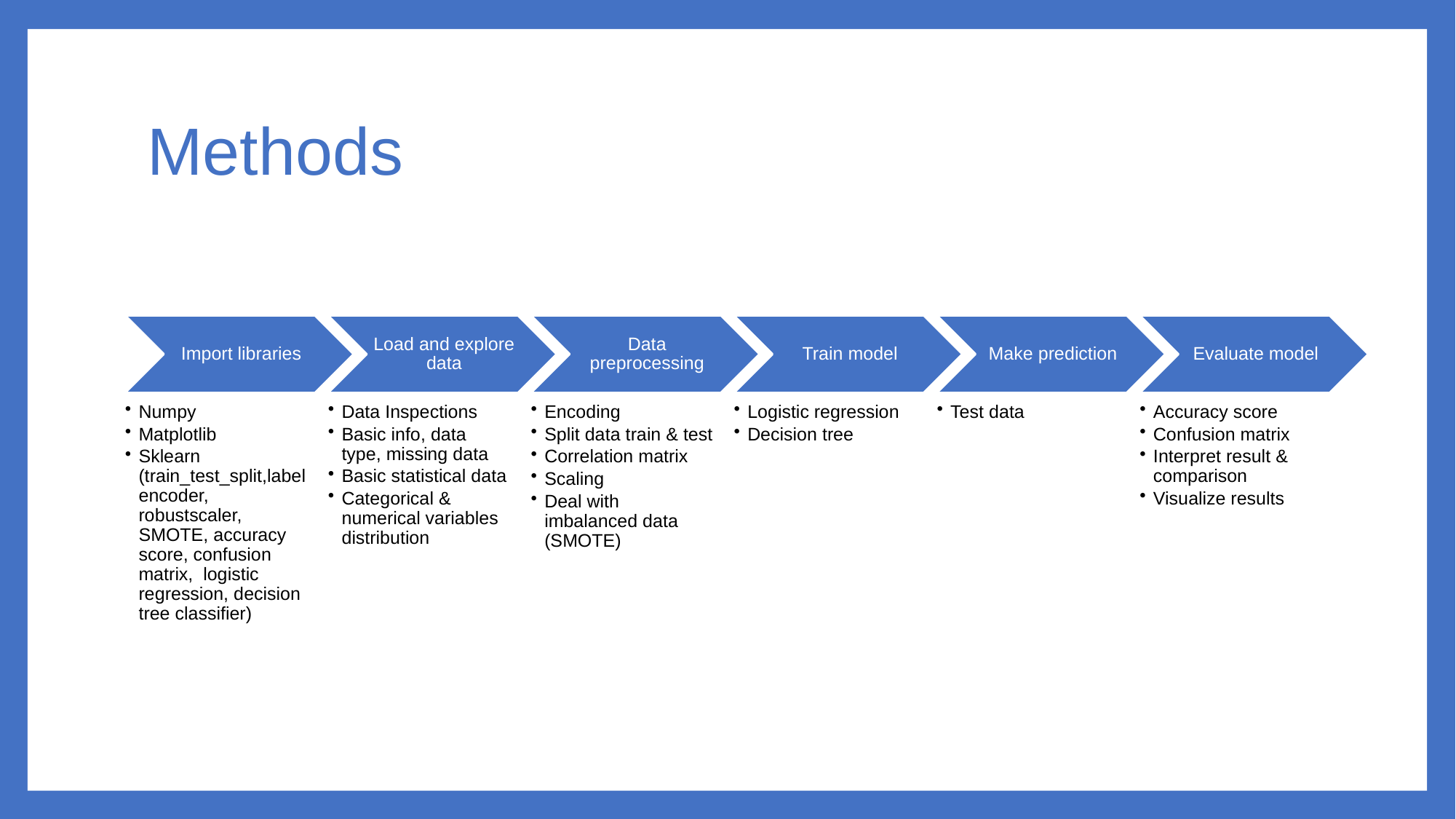

# Methods
Import libraries
Numpy
Matplotlib
Sklearn (train_test_split,label encoder, robustscaler, SMOTE, accuracy score, confusion matrix,  logistic regression, decision tree classifier)
Load and explore data
Data Inspections
Basic info, data type, missing data
Basic statistical data
Categorical & numerical variables distribution
Data preprocessing
Encoding
Split data train & test
Correlation matrix
Scaling
Deal with imbalanced data (SMOTE)
Train model
Logistic regression
Decision tree
Make prediction
Test data
Evaluate model
Accuracy score
Confusion matrix
Interpret result & comparison
Visualize results